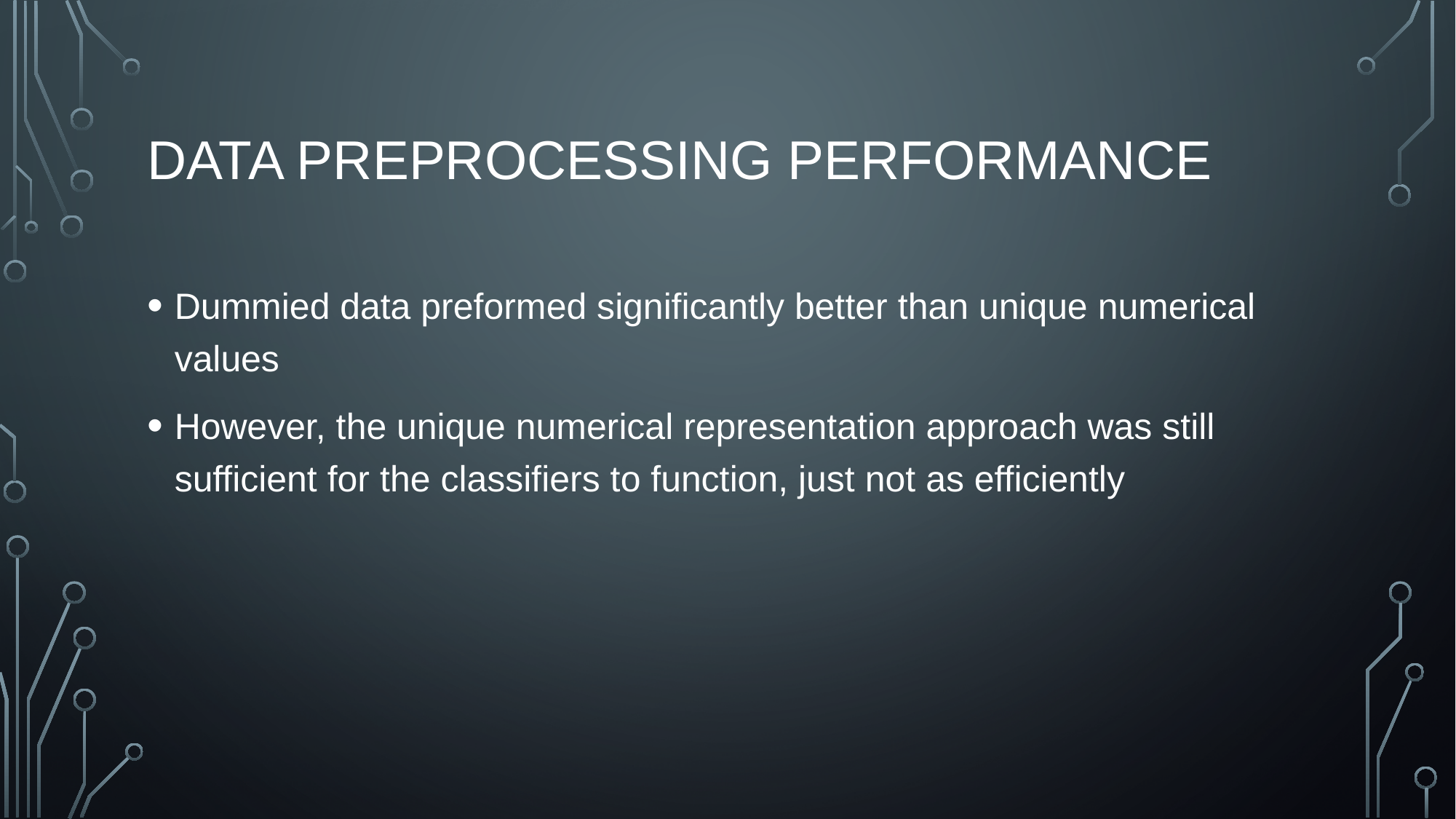

# Data preprocessing performance
Dummied data preformed significantly better than unique numerical values
However, the unique numerical representation approach was still sufficient for the classifiers to function, just not as efficiently